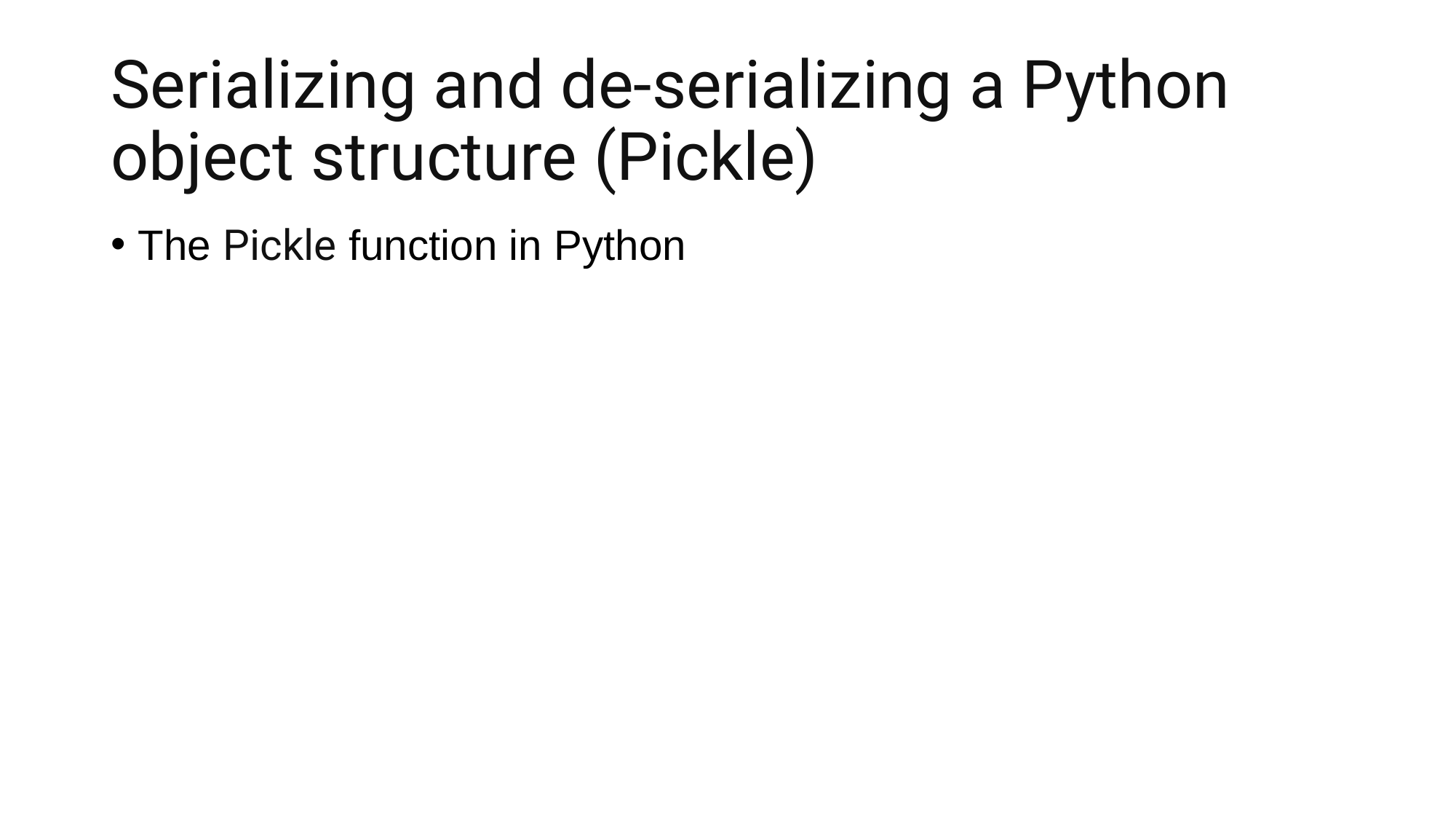

# Serializing and de-serializing a Python object structure (Pickle)
The Pickle function in Python